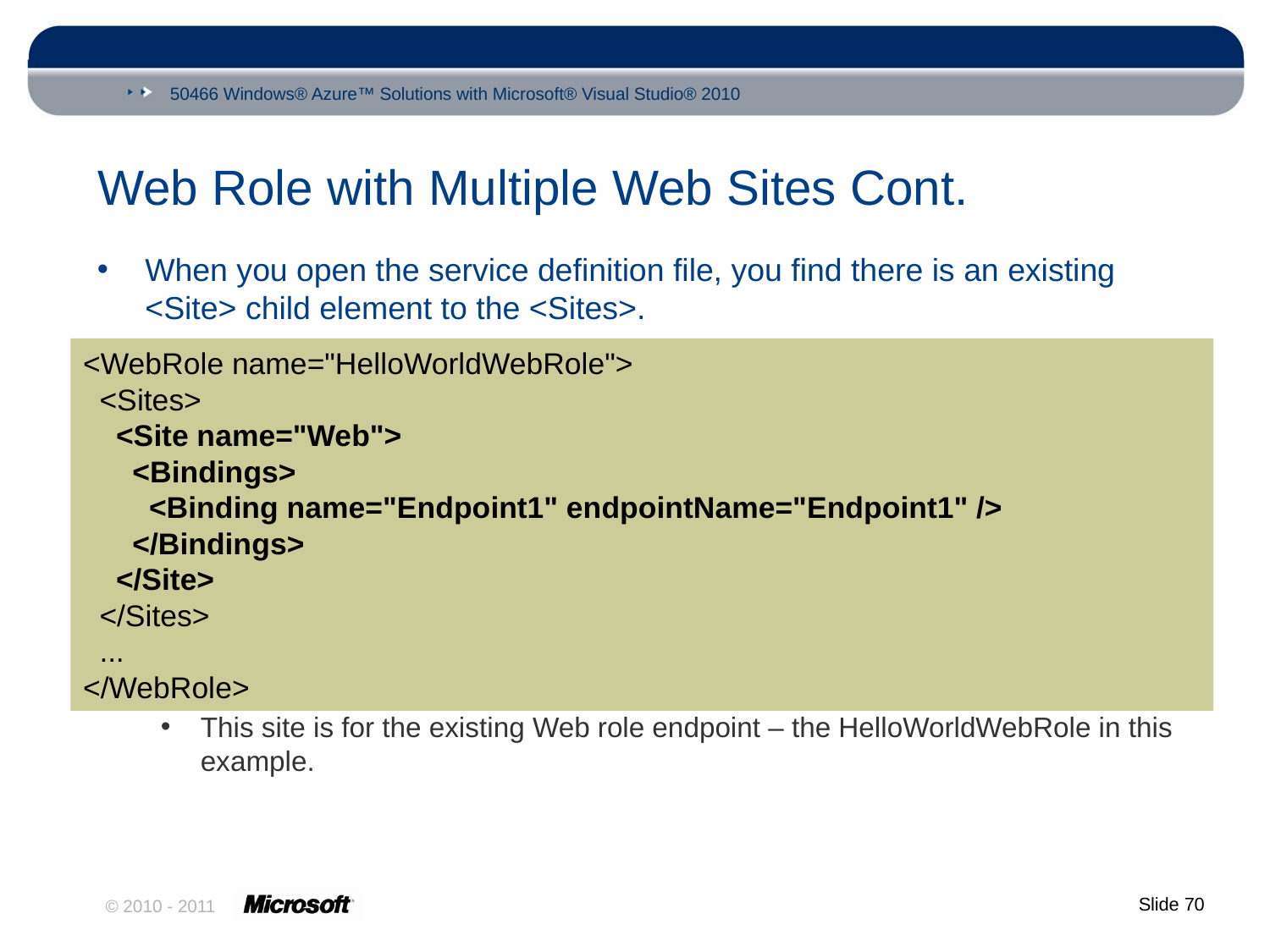

# Web Role with Multiple Web Sites Cont.
When you open the service definition file, you find there is an existing <Site> child element to the <Sites>.

This site is for the existing Web role endpoint – the HelloWorldWebRole in this example.

<WebRole name="HelloWorldWebRole">
  <Sites>
    <Site name="Web">
      <Bindings>
        <Binding name="Endpoint1" endpointName="Endpoint1" />
      </Bindings>
    </Site>
  </Sites>
  ...
</WebRole>